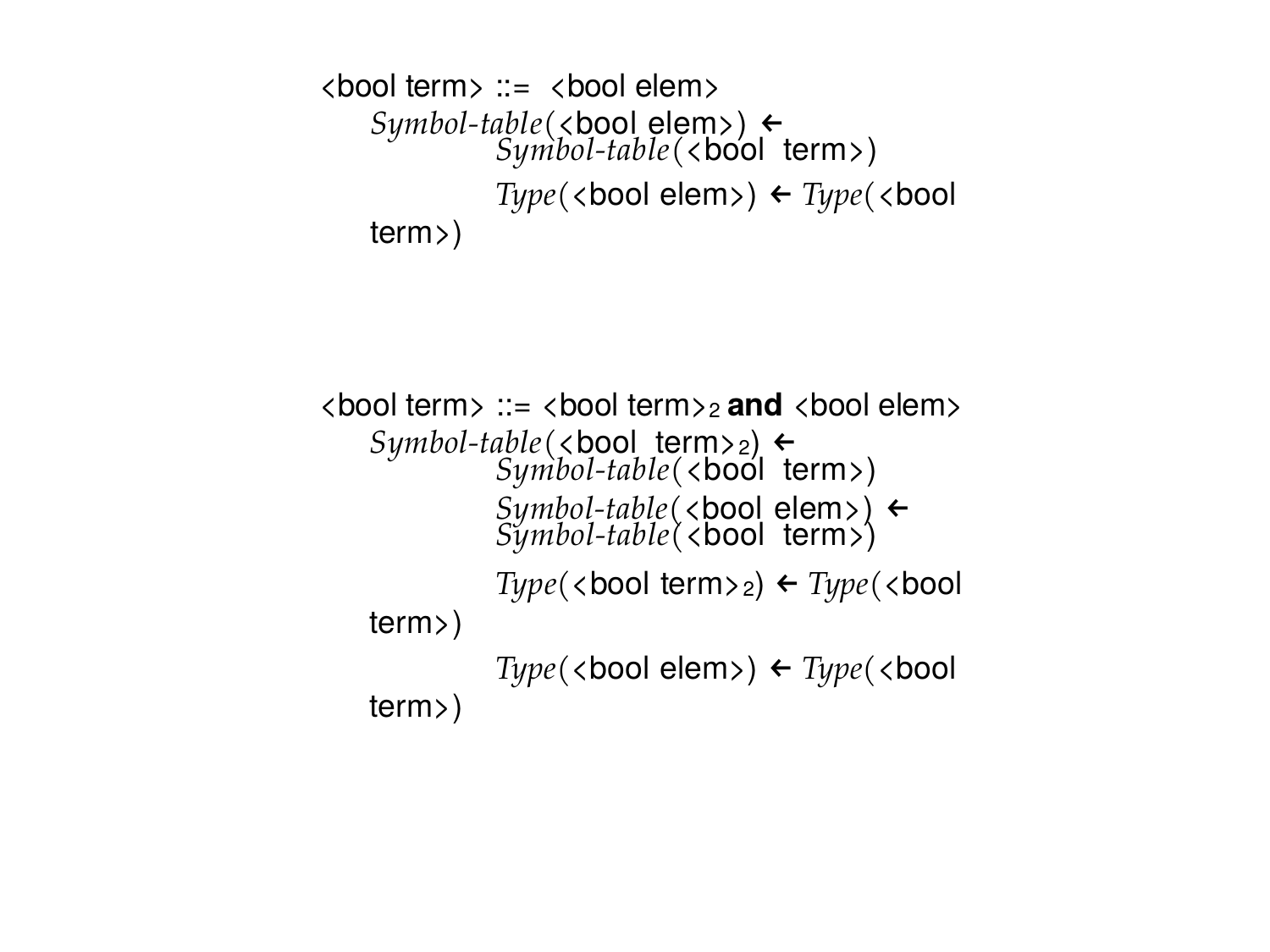

<bool term> ::=  <bool elem>
Symbol-table(<bool elem>) ←
Symbol-table(<bool  term>)
Type(<bool elem>) ← Type(<bool term>)
<bool term> ::= <bool term>2 and <bool elem>
Symbol-table(<bool  term>2) ←
Symbol-table(<bool  term>)
Symbol-table(<bool elem>) ←
Symbol-table(<bool  term>)
Type(<bool term>2) ← Type(<bool term>)
Type(<bool elem>) ← Type(<bool term>)